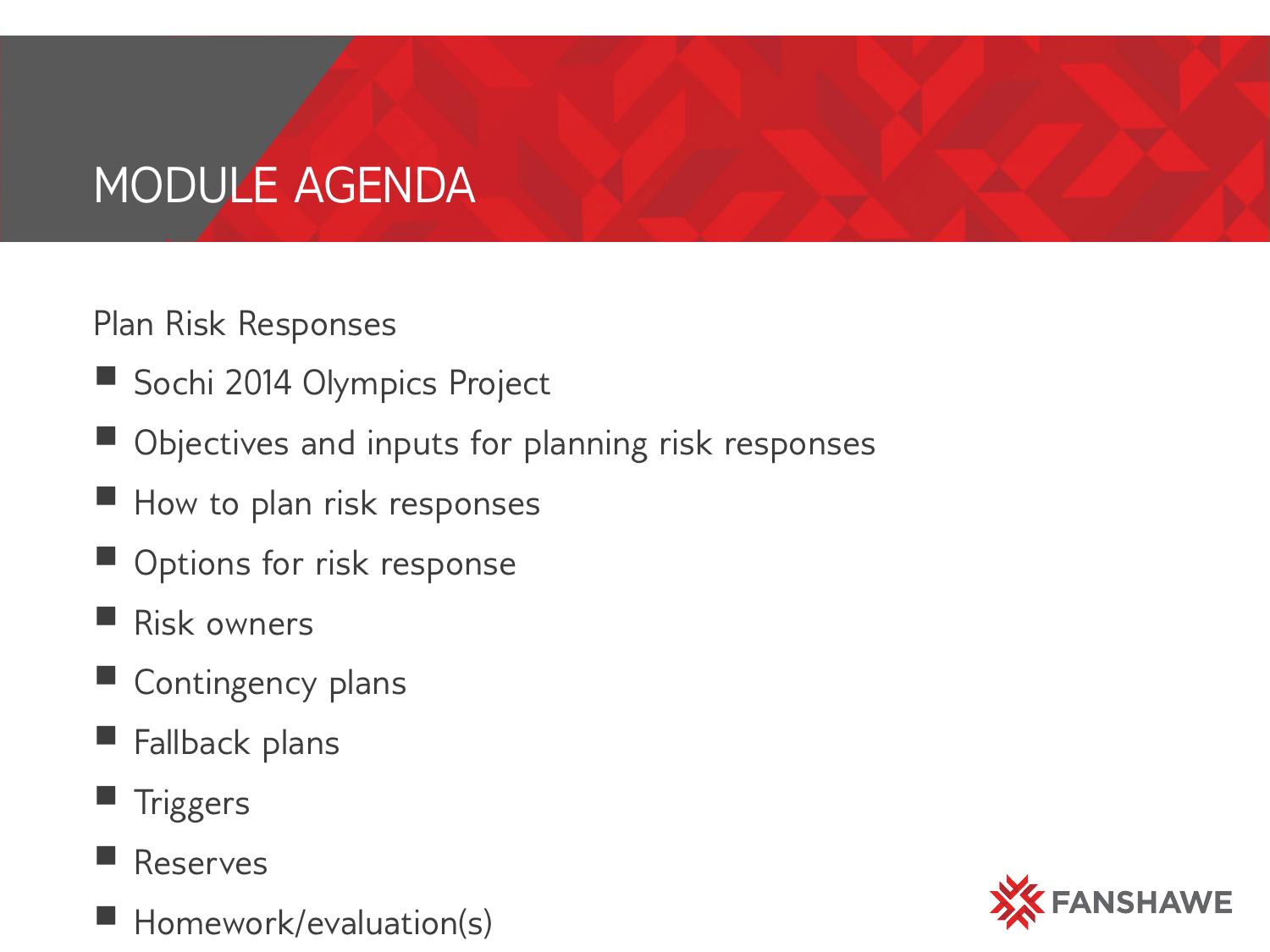

# Module agenda
Plan Risk Responses
Sochi 2014 Olympics Project
Objectives and inputs for planning risk responses
How to plan risk responses
Options for risk response
Risk owners
Contingency plans
Fallback plans
Triggers
Reserves
Homework/evaluation(s)